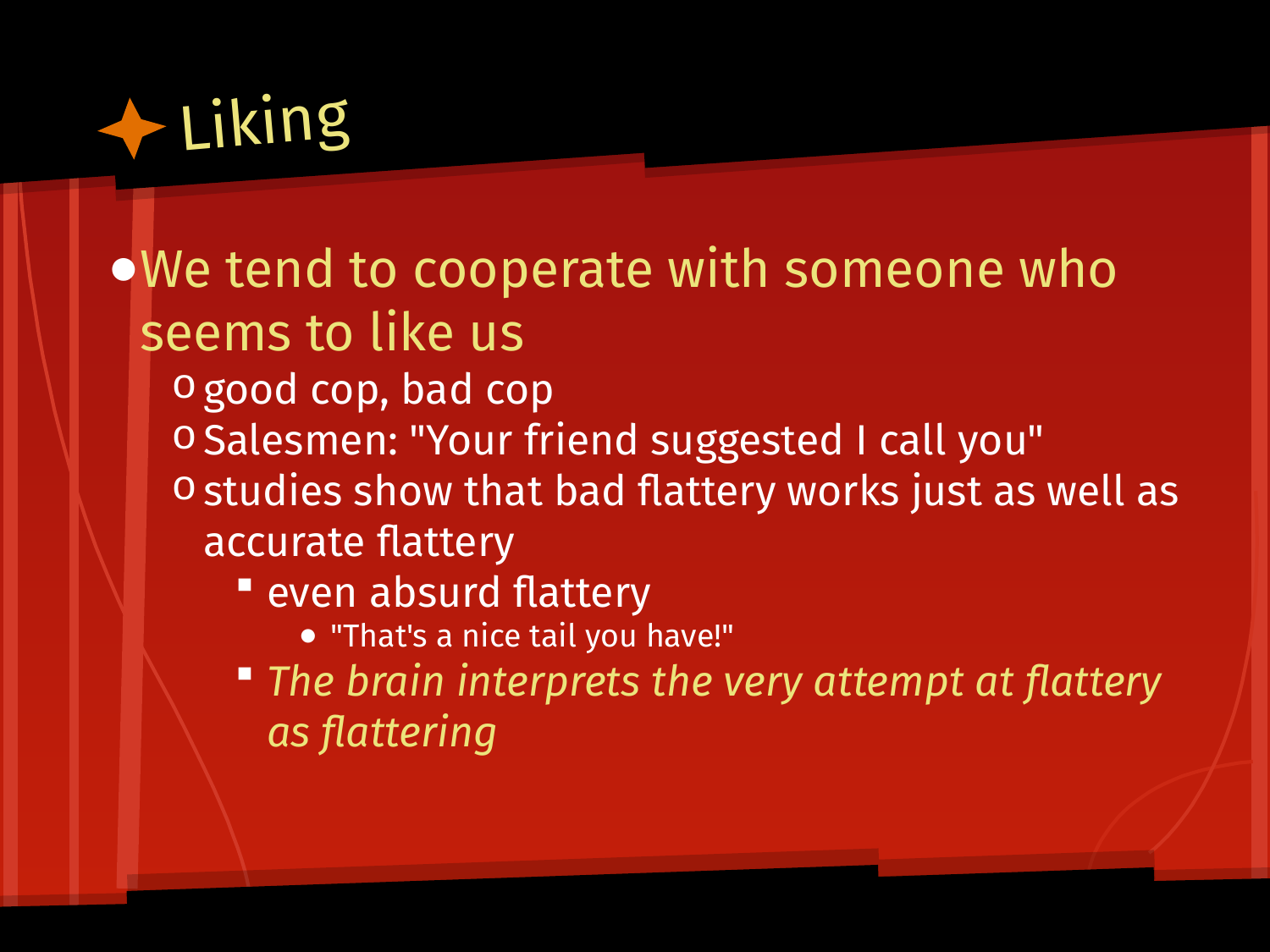

# Liking
We tend to cooperate with someone who seems to like us
good cop, bad cop
Salesmen: "Your friend suggested I call you"
studies show that bad flattery works just as well as accurate flattery
even absurd flattery
"That's a nice tail you have!"
The brain interprets the very attempt at flattery as flattering